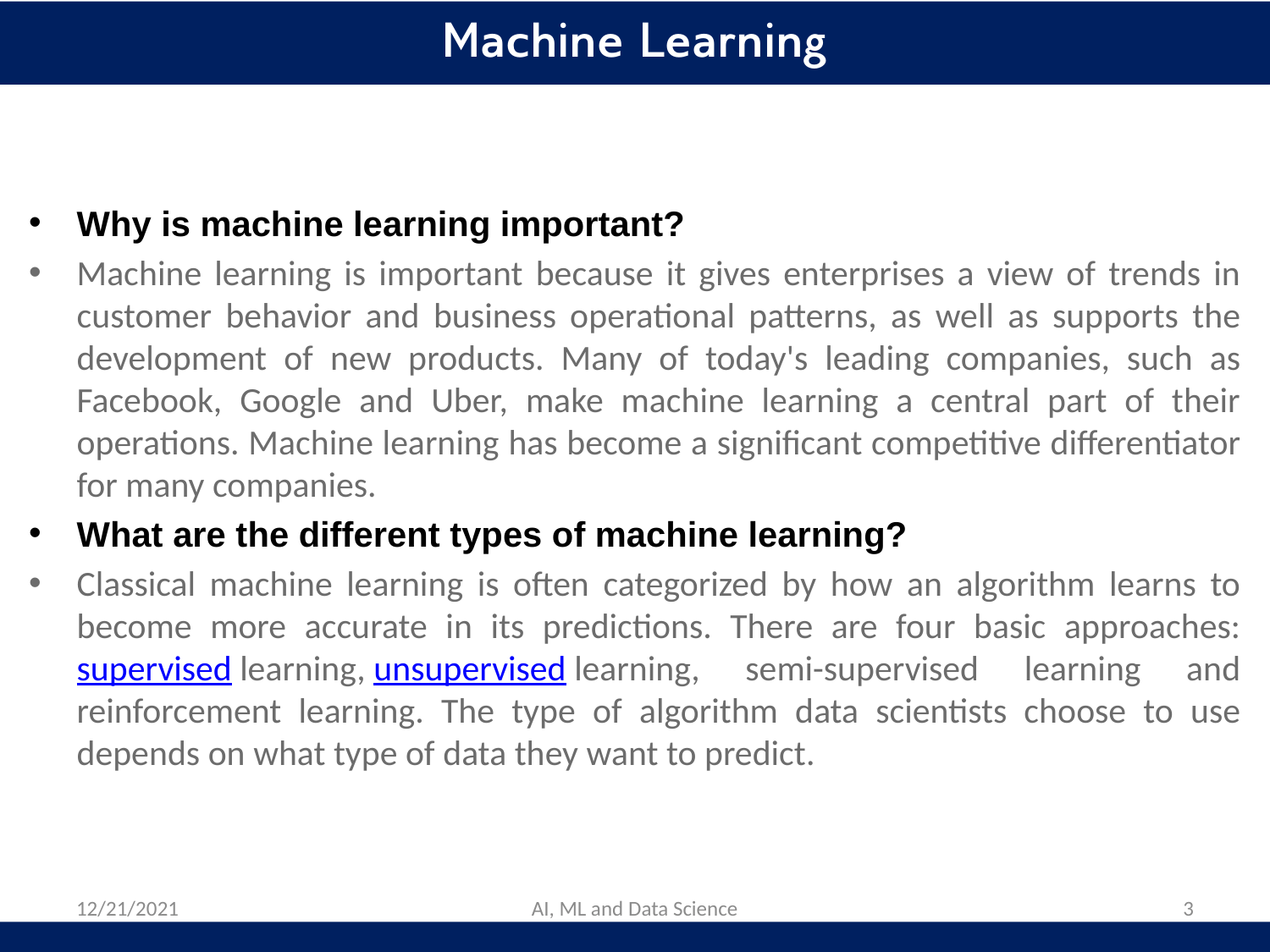

Machine Learning
Why is machine learning important?
Machine learning is important because it gives enterprises a view of trends in customer behavior and business operational patterns, as well as supports the development of new products. Many of today's leading companies, such as Facebook, Google and Uber, make machine learning a central part of their operations. Machine learning has become a significant competitive differentiator for many companies.
What are the different types of machine learning?
Classical machine learning is often categorized by how an algorithm learns to become more accurate in its predictions. There are four basic approaches:supervised learning, unsupervised learning, semi-supervised learning and reinforcement learning. The type of algorithm data scientists choose to use depends on what type of data they want to predict.
12/21/2021
AI, ML and Data Science
3